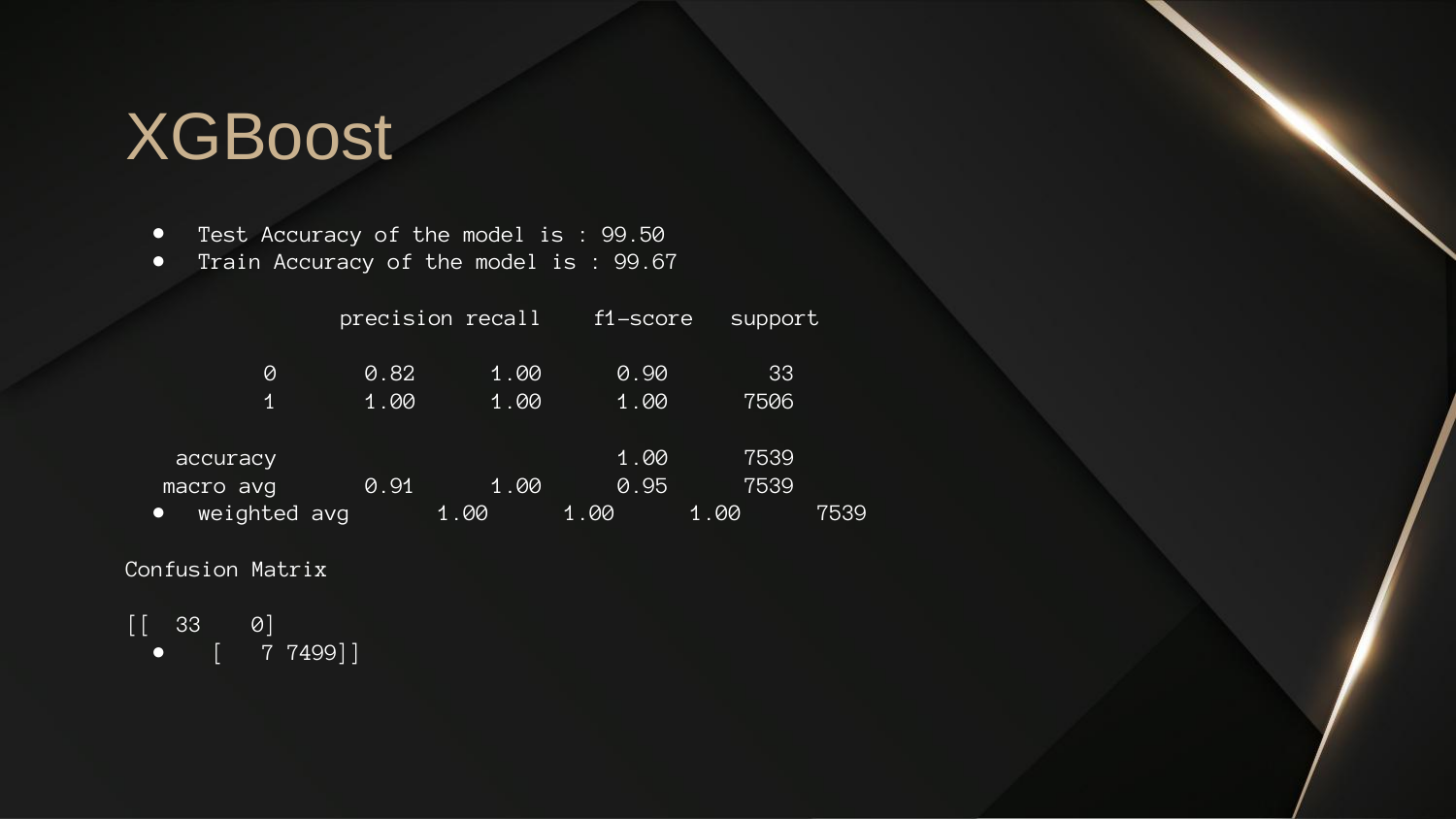

# XGBoost
Test Accuracy of the model is : 99.50
Train Accuracy of the model is : 99.67

                 precision recall    f1-score   support

           0       0.82      1.00      0.90        33
           1       1.00      1.00      1.00      7506

    accuracy                           1.00      7539
   macro avg       0.91      1.00      0.95      7539
weighted avg       1.00      1.00      1.00      7539

Confusion Matrix

[[  33    0]
 [   7 7499]]